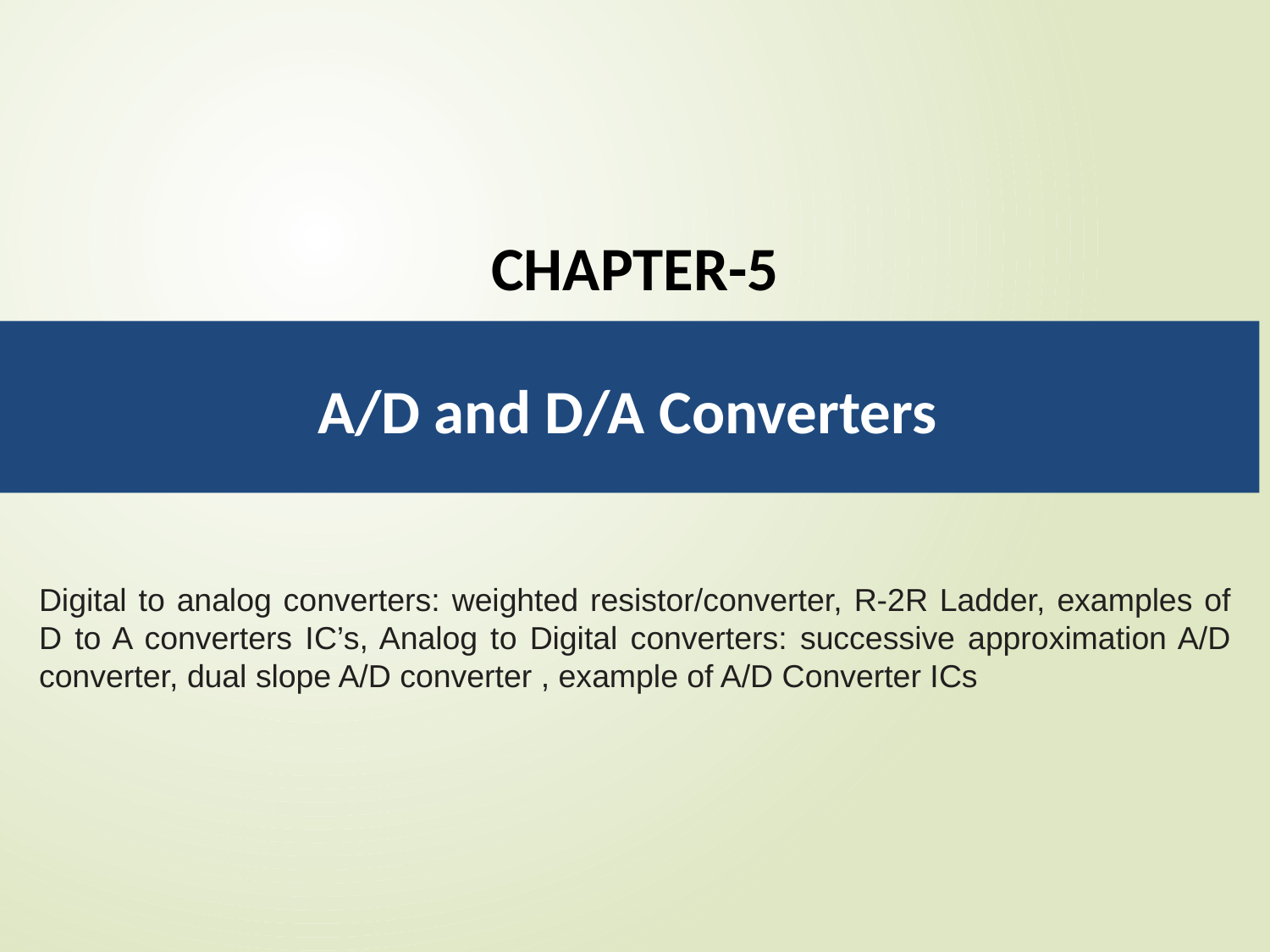

CHAPTER-5

A/D and D/A Converters

Digital to analog converters: weighted resistor/converter, R-2R Ladder, examples of D to A converters IC’s, Analog to Digital converters: successive approximation A/D converter, dual slope A/D converter , example of A/D Converter ICs